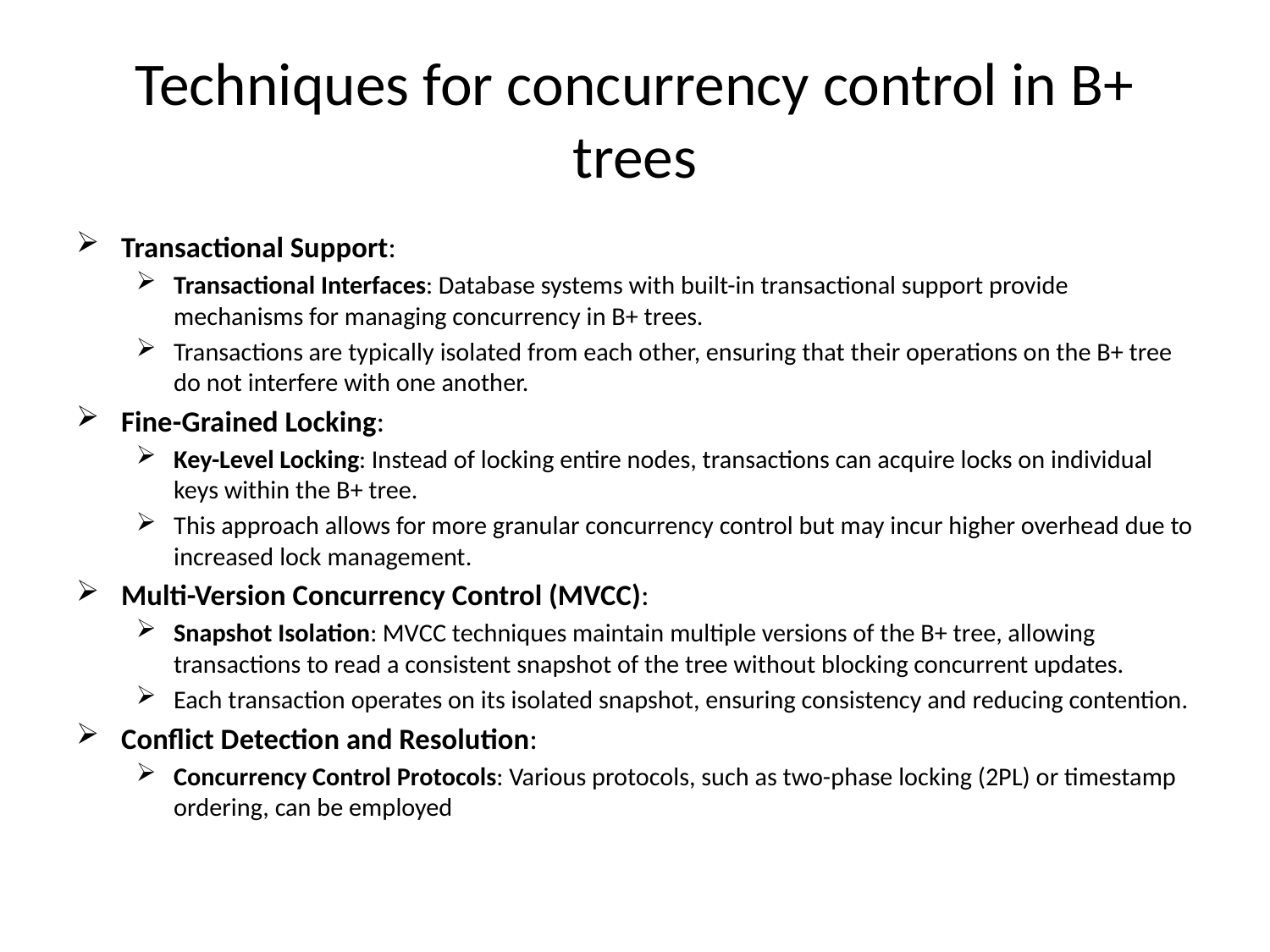

# Techniques for concurrency control in B+ trees
Transactional Support:
Transactional Interfaces: Database systems with built-in transactional support provide mechanisms for managing concurrency in B+ trees.
Transactions are typically isolated from each other, ensuring that their operations on the B+ tree do not interfere with one another.
Fine-Grained Locking:
Key-Level Locking: Instead of locking entire nodes, transactions can acquire locks on individual keys within the B+ tree.
This approach allows for more granular concurrency control but may incur higher overhead due to increased lock management.
Multi-Version Concurrency Control (MVCC):
Snapshot Isolation: MVCC techniques maintain multiple versions of the B+ tree, allowing transactions to read a consistent snapshot of the tree without blocking concurrent updates.
Each transaction operates on its isolated snapshot, ensuring consistency and reducing contention.
Conflict Detection and Resolution:
Concurrency Control Protocols: Various protocols, such as two-phase locking (2PL) or timestamp ordering, can be employed